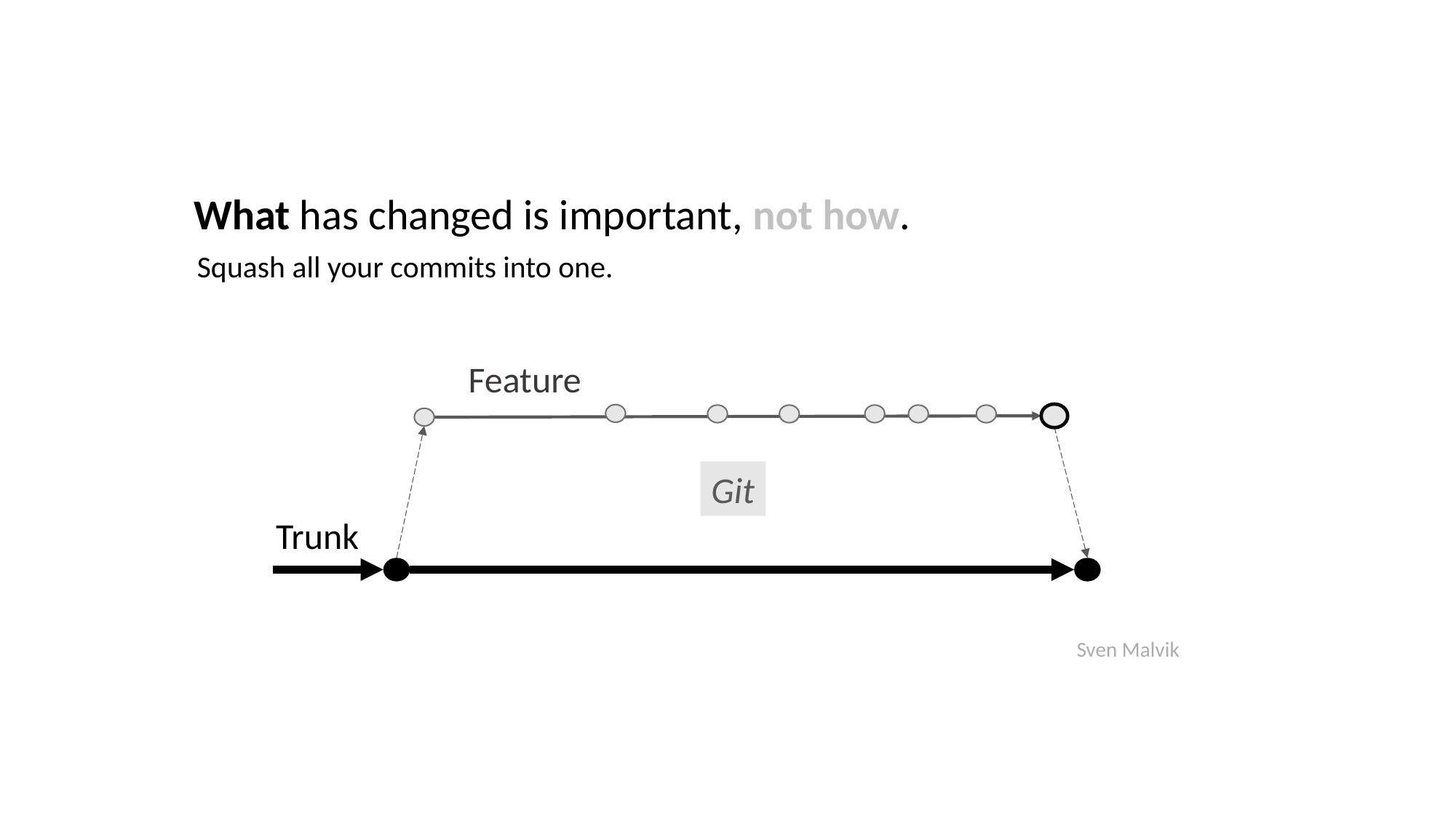

What has changed is important, not how.
Squash all your commits into one.
Feature

Git
Trunk

Sven Malvik